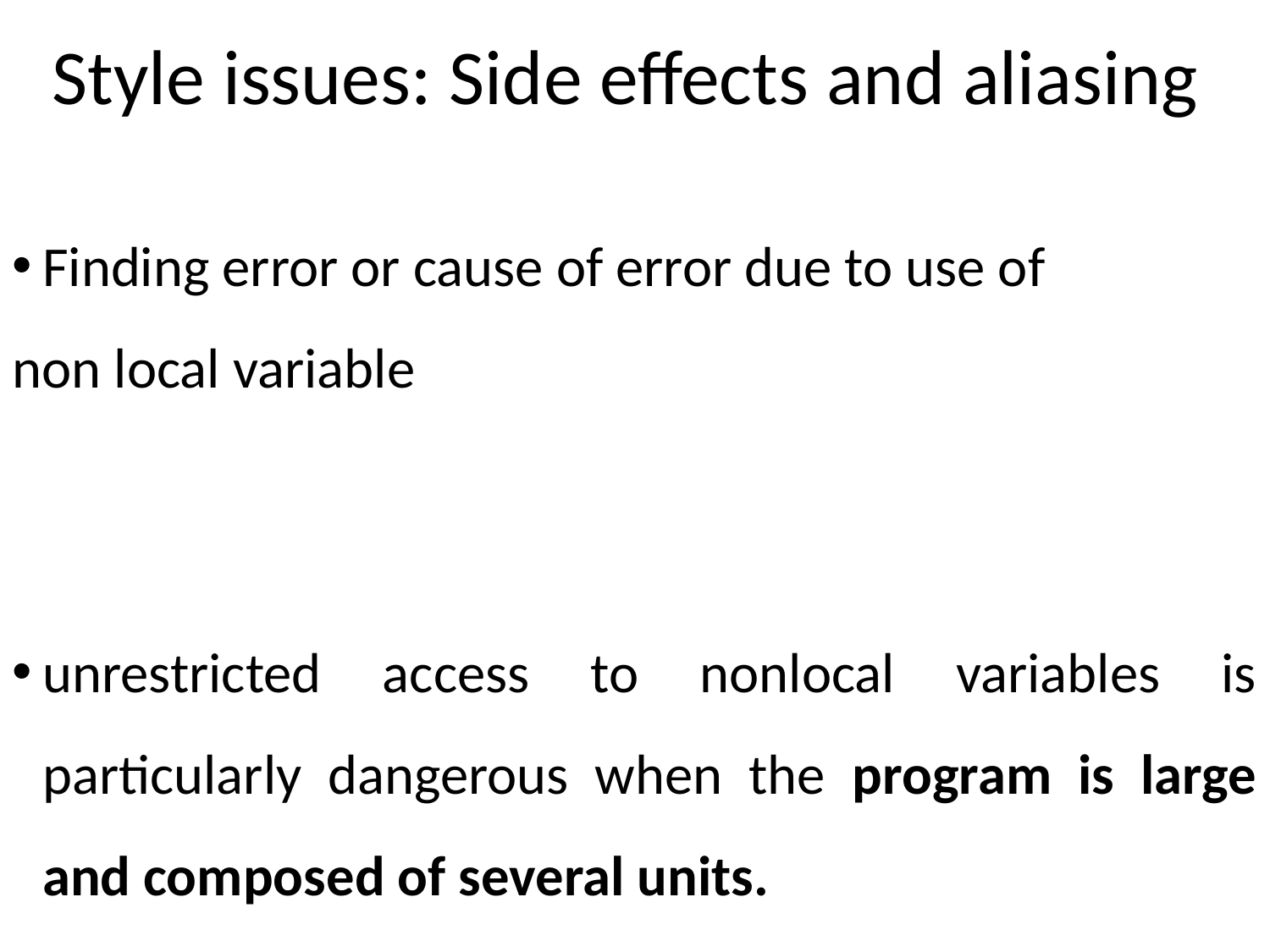

Style issues: Side effects and aliasing
Finding error or cause of error due to use of
non local variable

unrestricted access to nonlocal variables is particularly dangerous when the program is large and composed of several units.